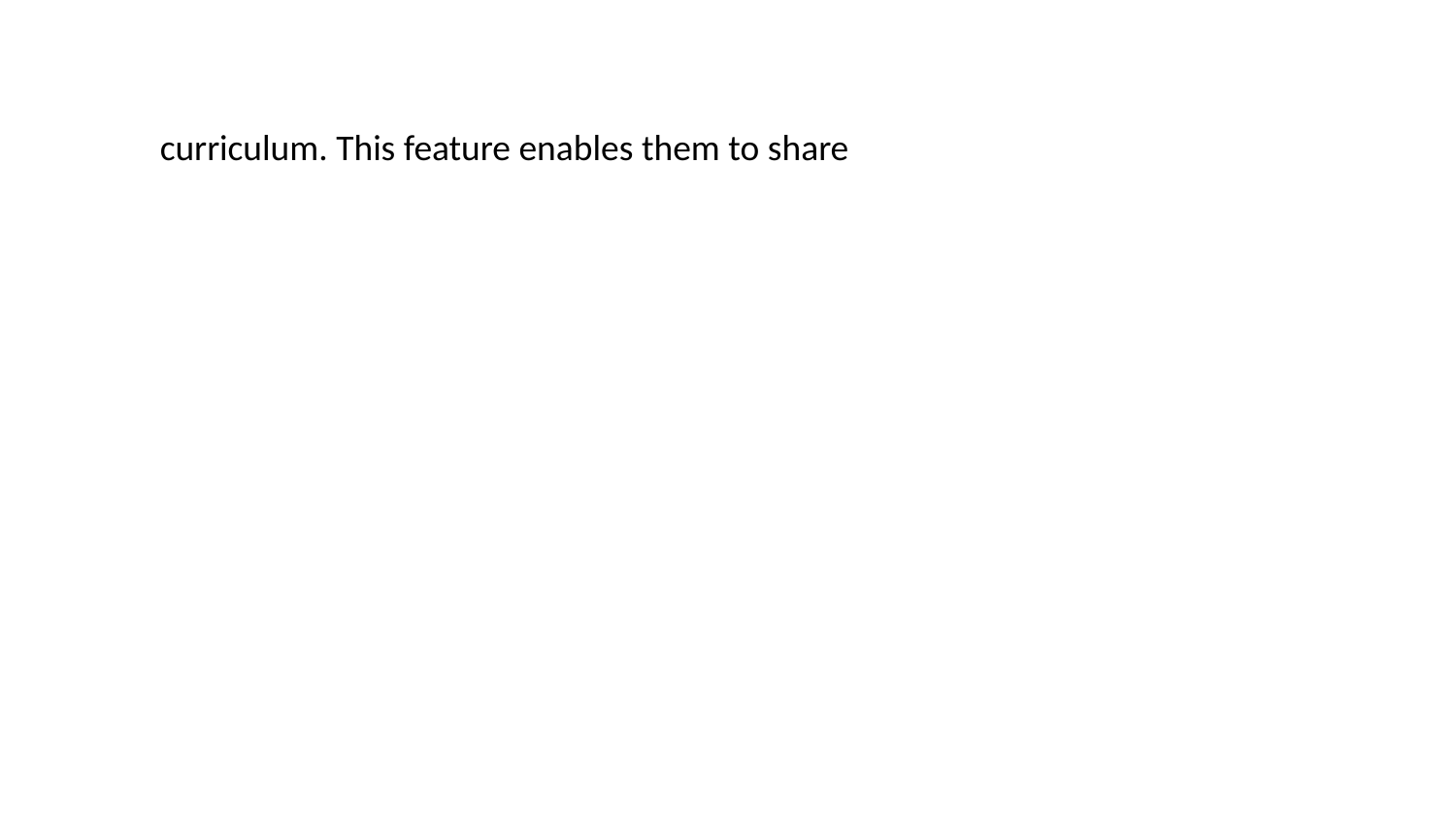

curriculum. This feature enables them to share